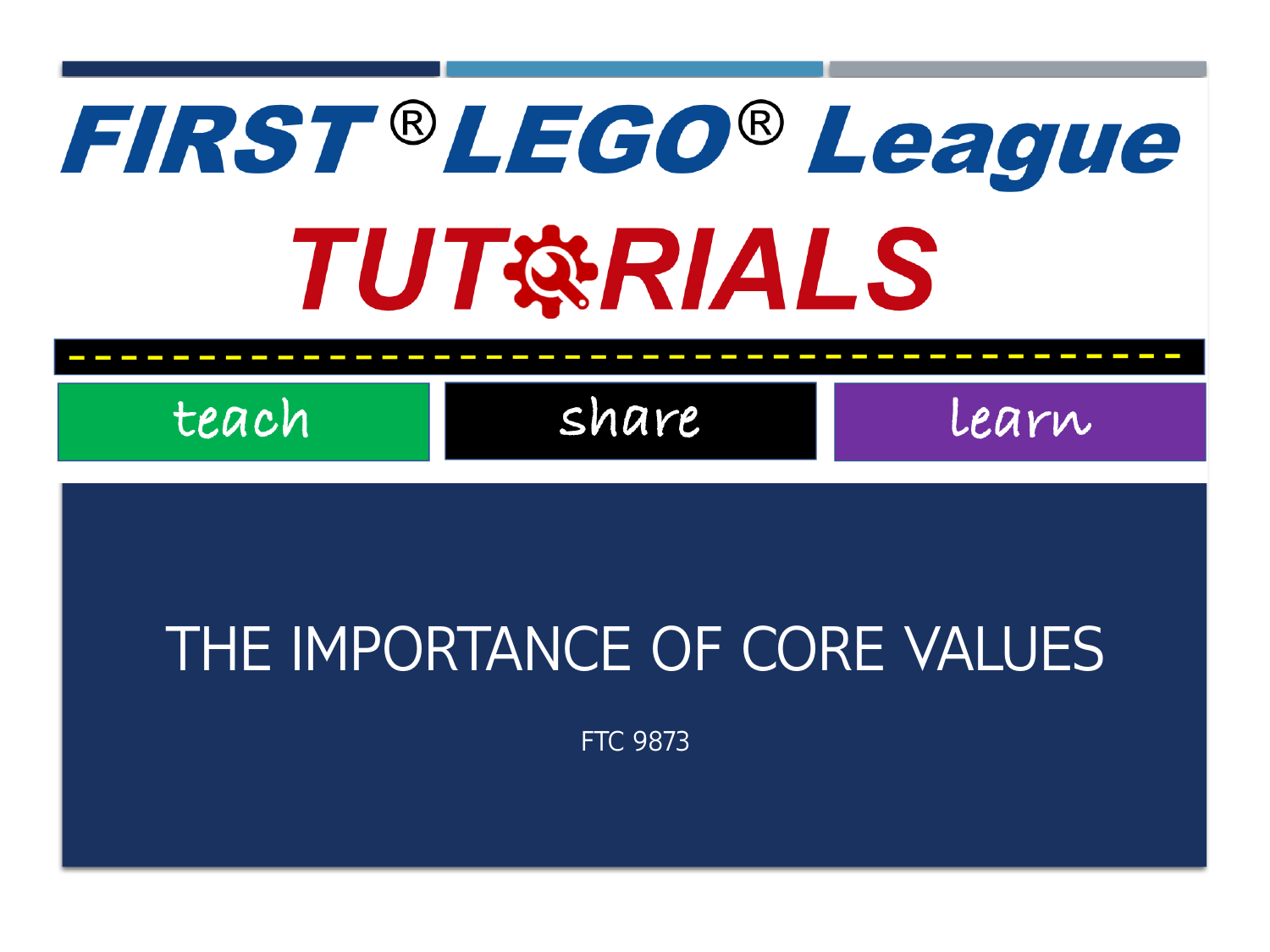

# THE IMPORTANCE OF Core Values
FTC 9873